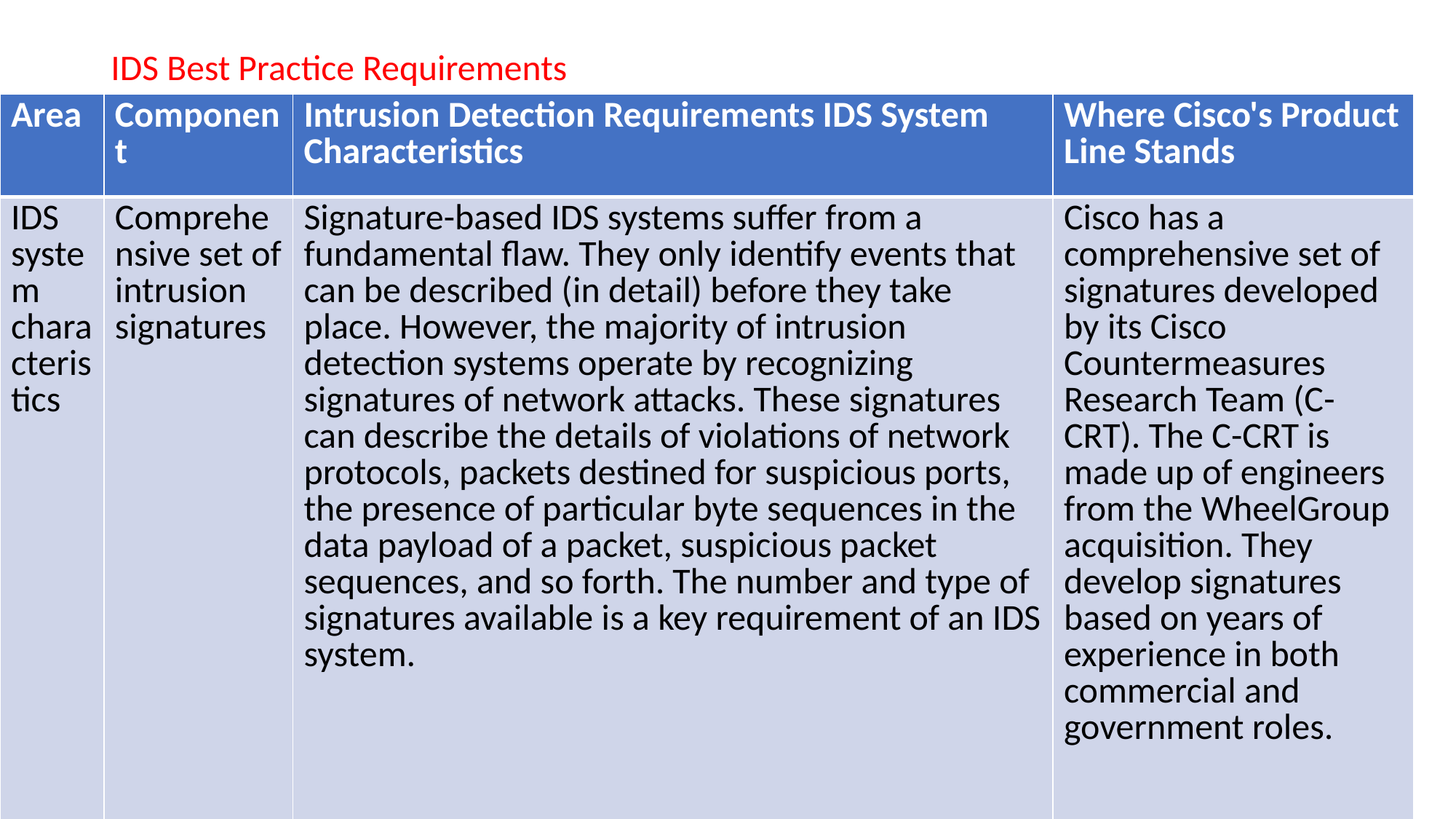

# IDS Best Practice Requirements
| Area | Component | Intrusion Detection Requirements IDS System Characteristics | Where Cisco's Product Line Stands |
| --- | --- | --- | --- |
| IDS system characteristics | Comprehensive set of intrusion signatures | Signature-based IDS systems suffer from a fundamental flaw. They only identify events that can be described (in detail) before they take place. However, the majority of intrusion detection systems operate by recognizing signatures of network attacks. These signatures can describe the details of violations of network protocols, packets destined for suspicious ports, the presence of particular byte sequences in the data payload of a packet, suspicious packet sequences, and so forth. The number and type of signatures available is a key requirement of an IDS system. | Cisco has a comprehensive set of signatures developed by its Cisco Countermeasures Research Team (C-CRT). The C-CRT is made up of engineers from the WheelGroup acquisition. They develop signatures based on years of experience in both commercial and government roles. |
| IDS system characteristics | High performance on sensors | The IDS sensors must be able to process packets at a rate fast enough to keep up with network load. If the sensor becomes overloaded, it might begin to drop packets, and those dropped packets could lead to a significant increase in false negatives. Therefore, it's important to build network sensors capable of handling the traffic load on the segment they'll be monitoring. | Cisco offers a comprehensive product line with solutions to fit most needs. This includes standalone appliances, router and switch modules, host based intrusion prevention, and integration into existing Cisco infrastructure. |